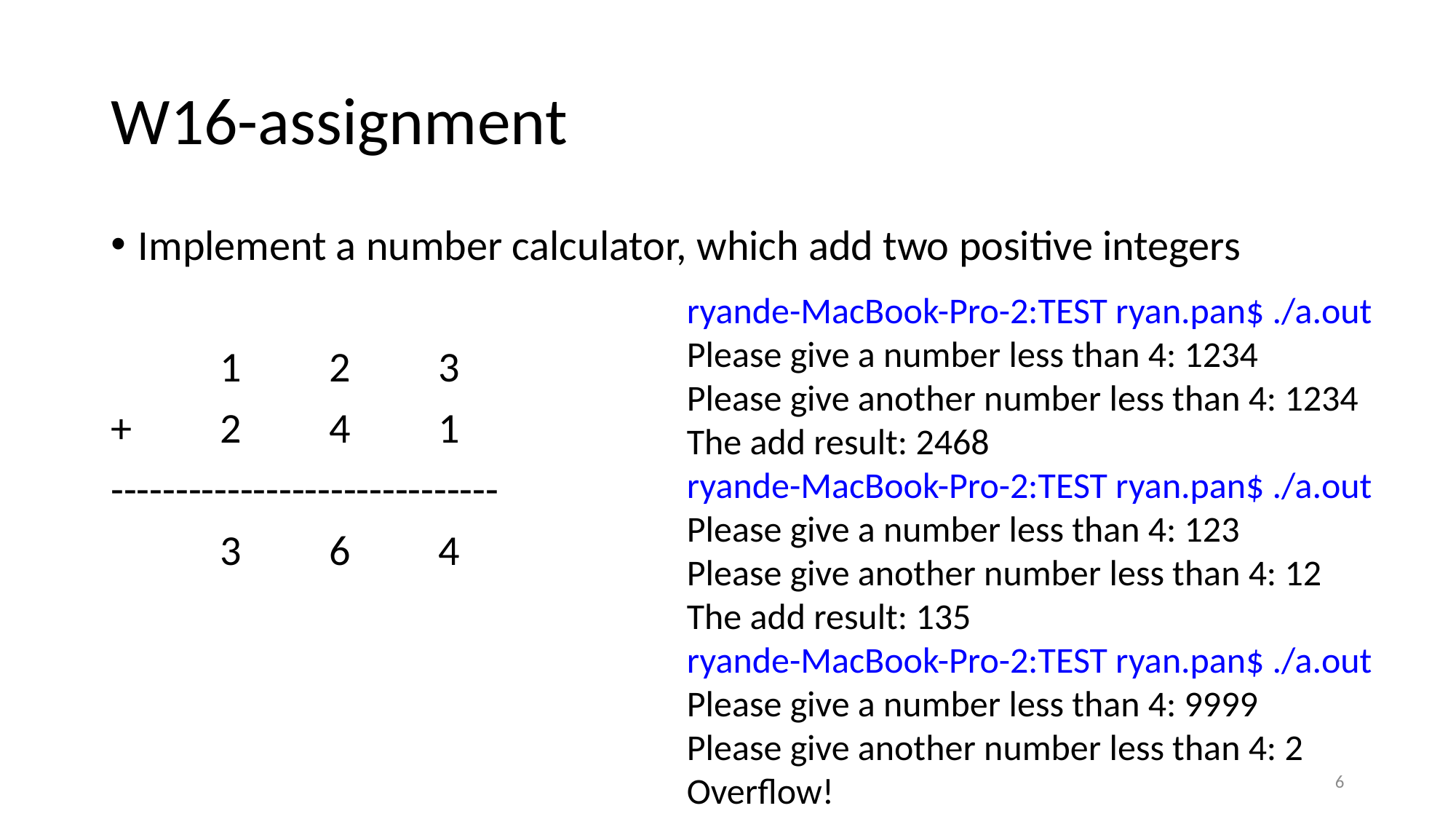

# W16-assignment
Implement a number calculator, which add two positive integers

   	1	2	3
+	2	4	1
------------------------------
	3	6	4
ryande-MacBook-Pro-2:TEST ryan.pan$ ./a.out
Please give a number less than 4: 1234
Please give another number less than 4: 1234
The add result: 2468
ryande-MacBook-Pro-2:TEST ryan.pan$ ./a.out
Please give a number less than 4: 123
Please give another number less than 4: 12
The add result: 135
ryande-MacBook-Pro-2:TEST ryan.pan$ ./a.out
Please give a number less than 4: 9999
Please give another number less than 4: 2
Overflow!
6